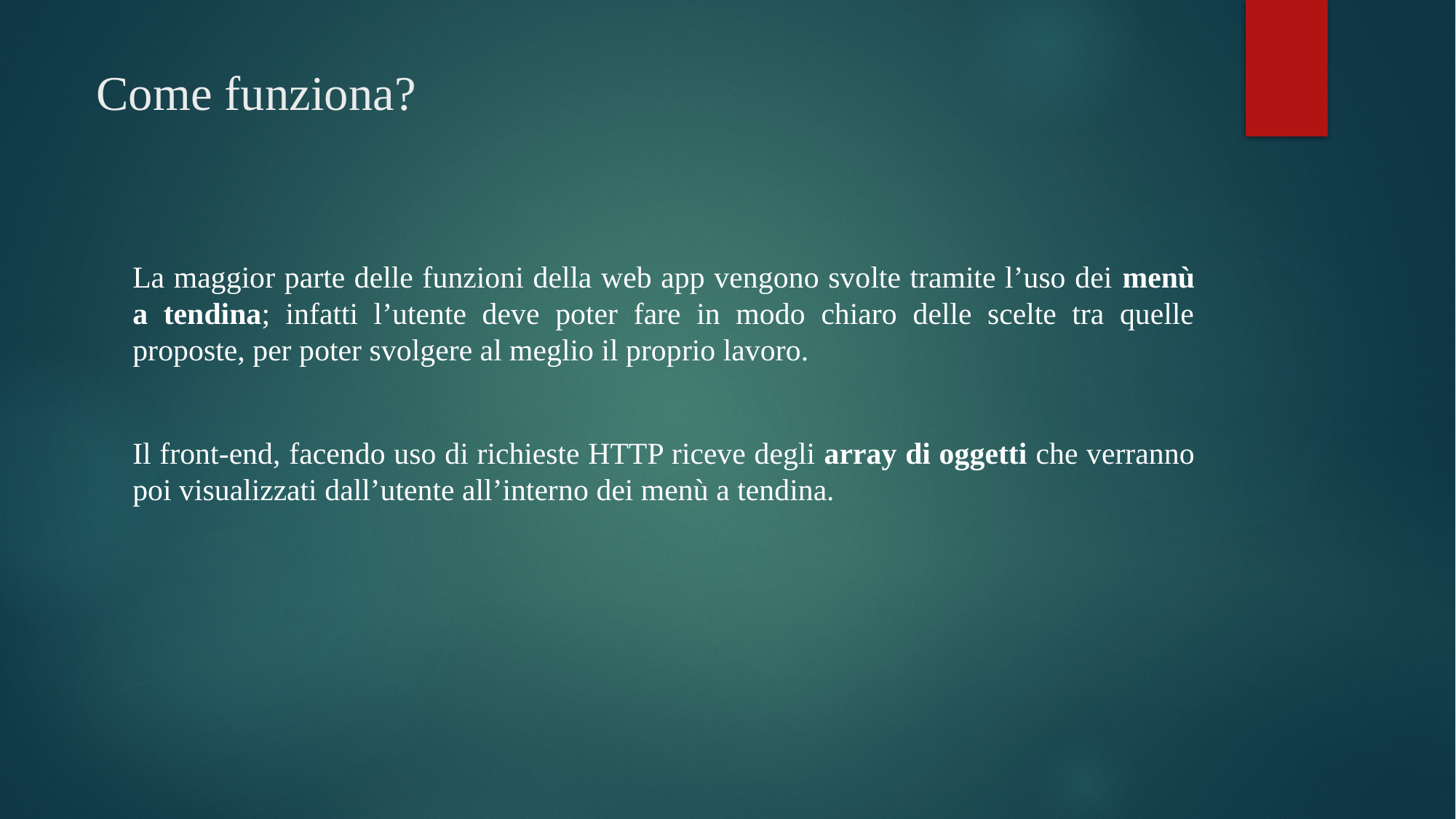

# Come funziona?
La maggior parte delle funzioni della web app vengono svolte tramite l’uso dei menù a tendina; infatti l’utente deve poter fare in modo chiaro delle scelte tra quelle proposte, per poter svolgere al meglio il proprio lavoro.

Il front-end, facendo uso di richieste HTTP riceve degli array di oggetti che verranno poi visualizzati dall’utente all’interno dei menù a tendina.